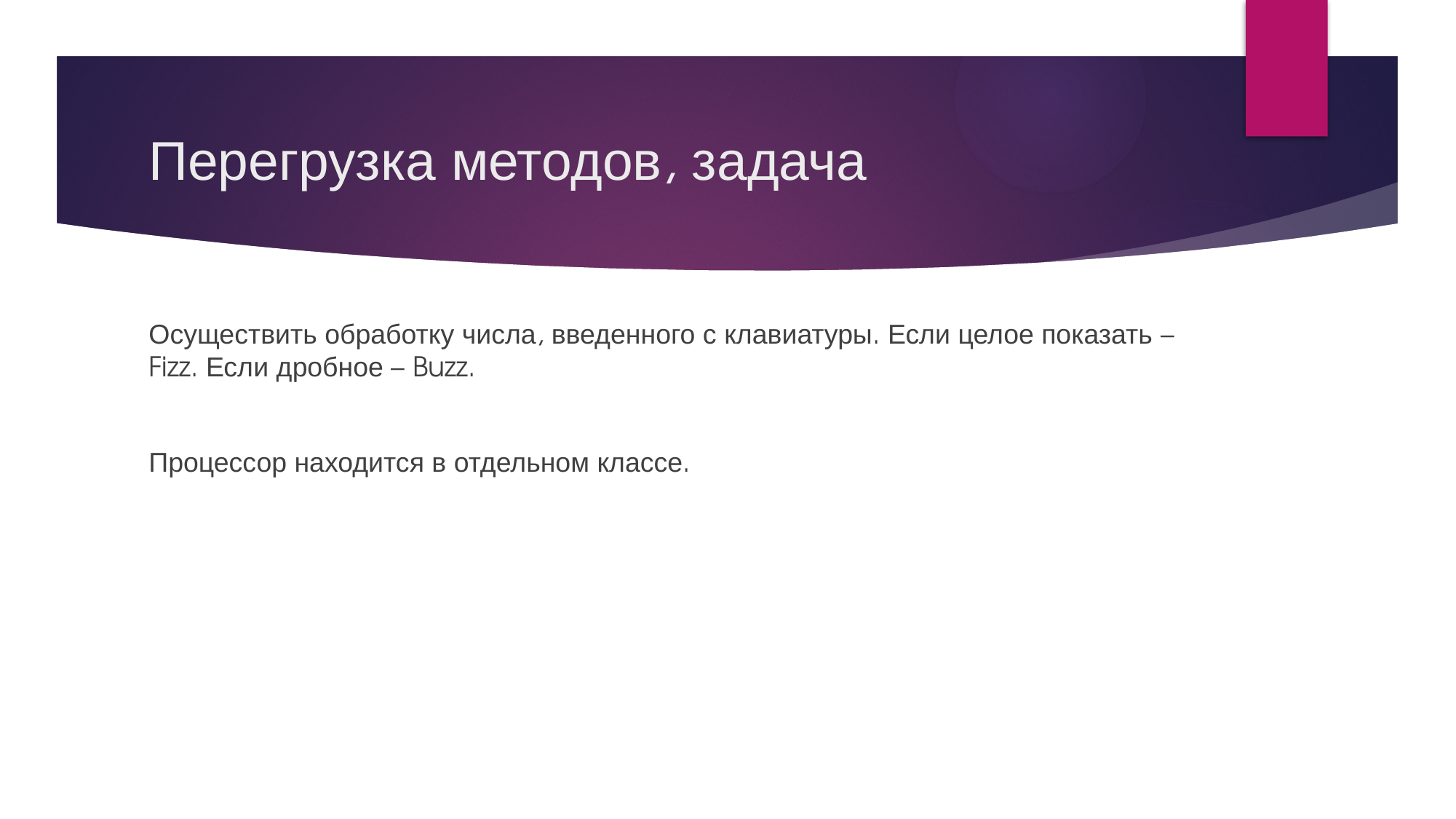

# Перегрузка методов, задача
Осуществить обработку числа, введенного с клавиатуры. Если целое показать – Fizz. Если дробное – Buzz.

Процессор находится в отдельном классе.